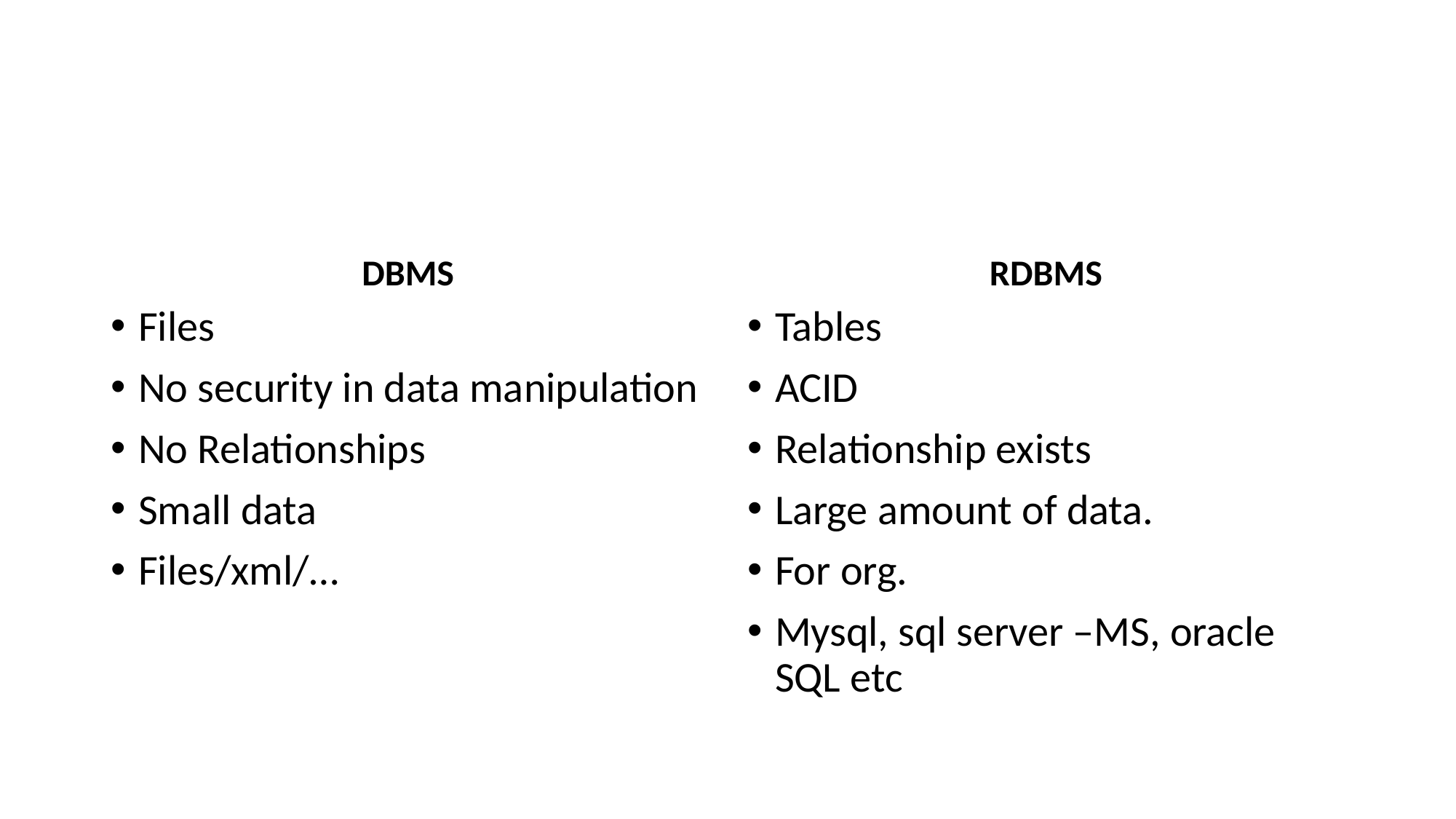

DBMS
RDBMS
Files
No security in data manipulation
No Relationships
Small data
Files/xml/…
Tables
ACID
Relationship exists
Large amount of data.
For org.
Mysql, sql server –MS, oracle SQL etc